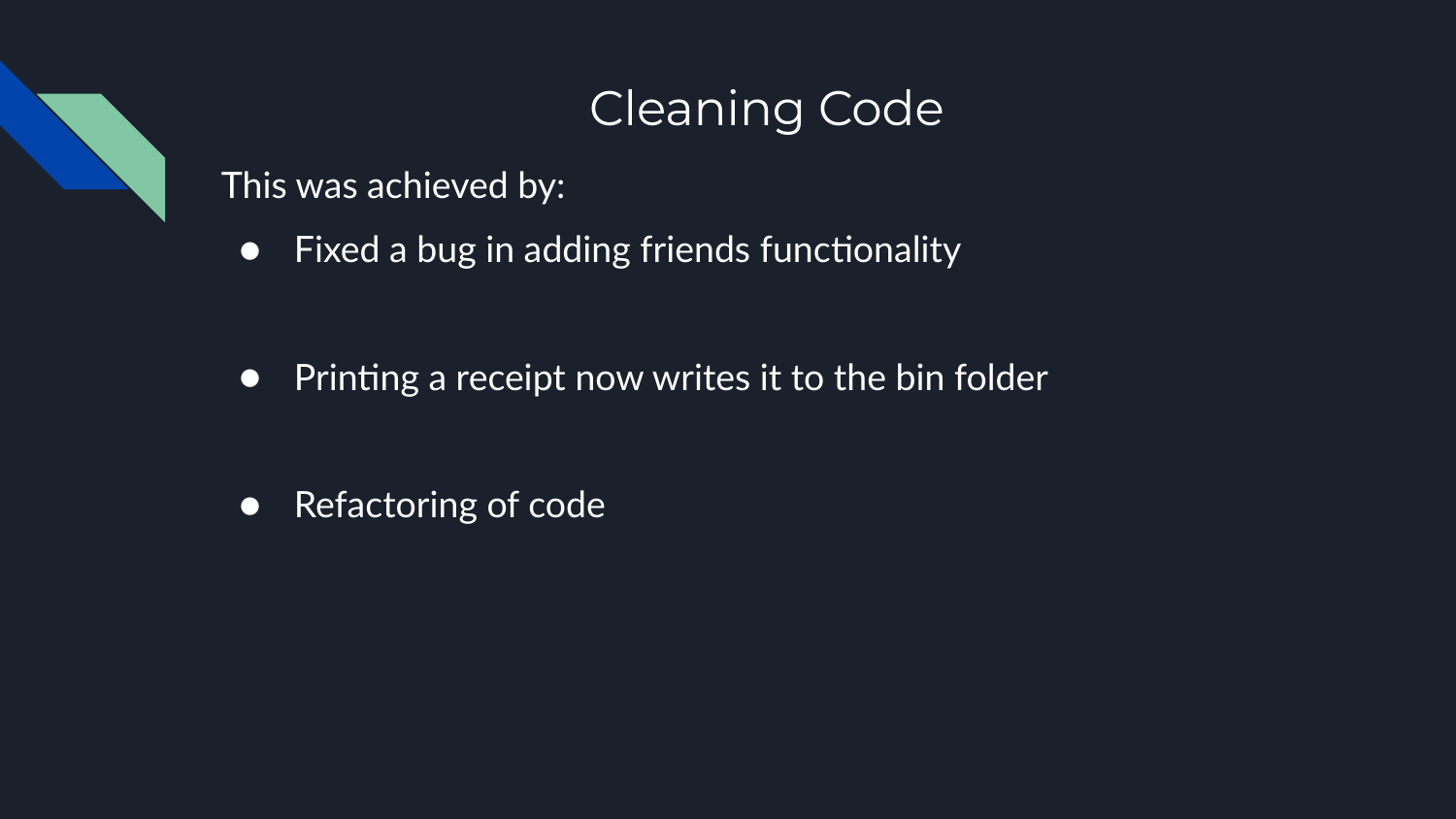

# Cleaning Code
This was achieved by:
Fixed a bug in adding friends functionality

Printing a receipt now writes it to the bin folder

Refactoring of code